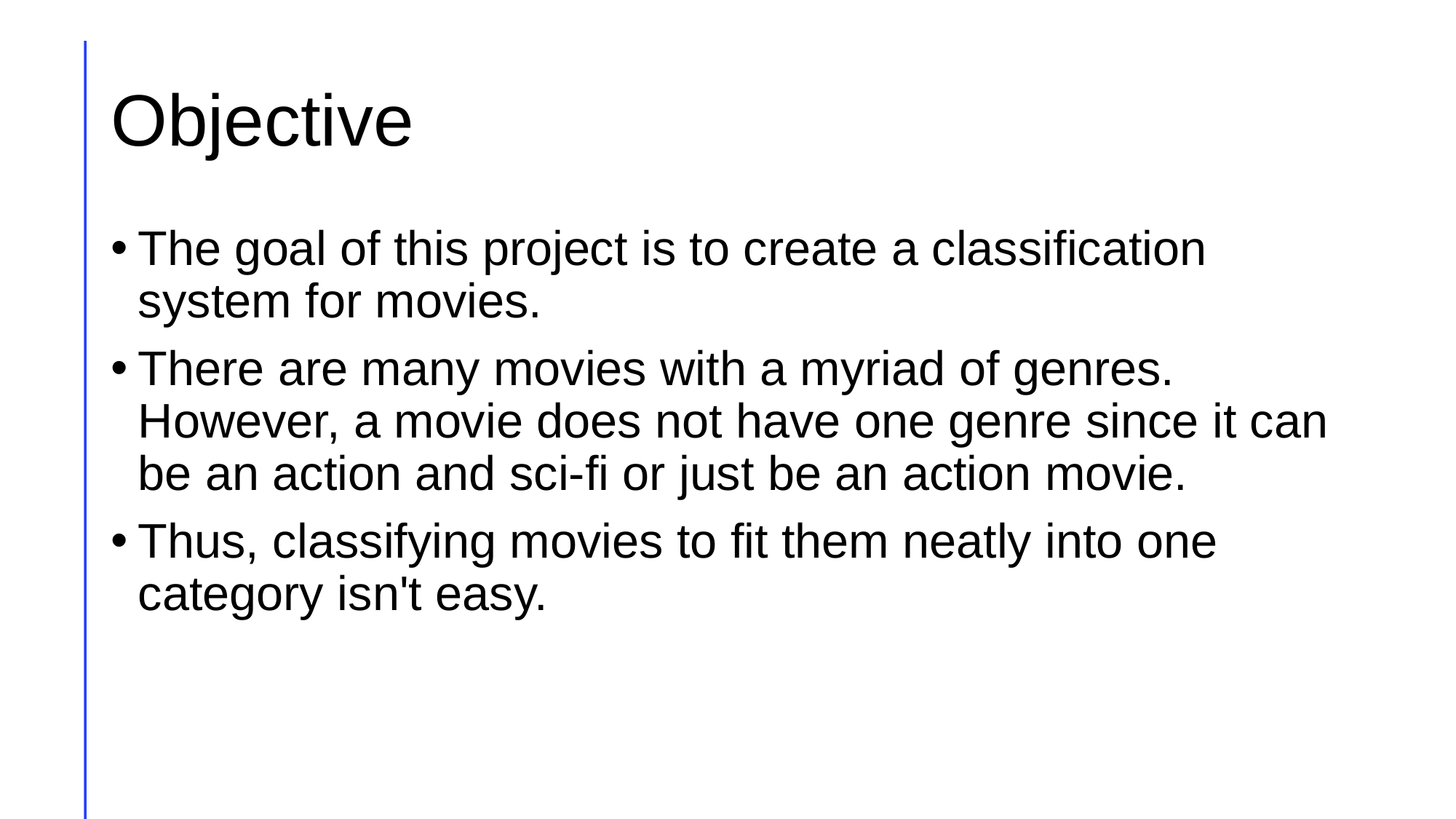

# Objective
The goal of this project is to create a classification system for movies.
There are many movies with a myriad of genres. However, a movie does not have one genre since it can be an action and sci-fi or just be an action movie.
Thus, classifying movies to fit them neatly into one category isn't easy.